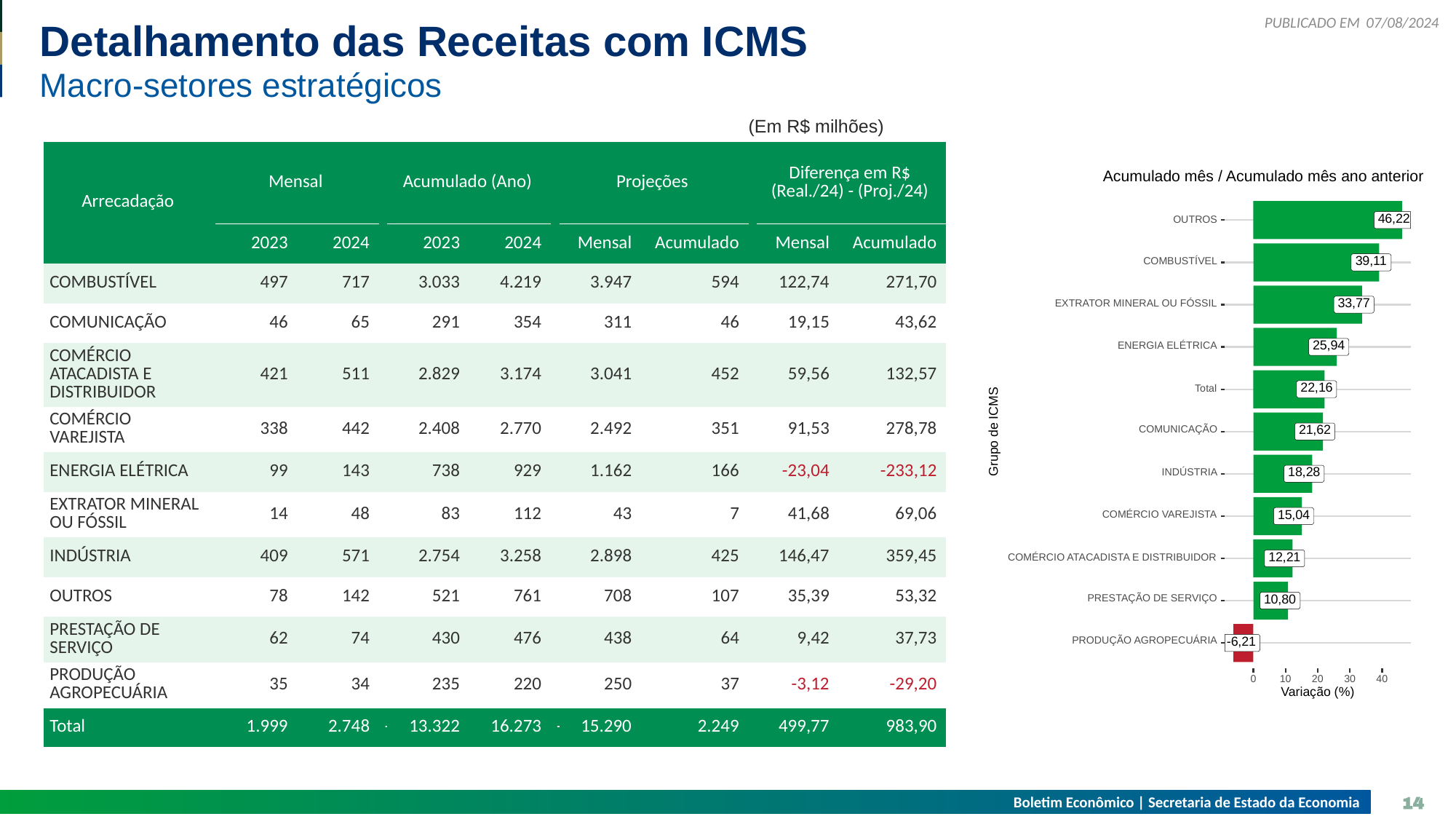

07/08/2024
# Detalhamento das Receitas com ICMS
Macro-setores estratégicos
(Em R$ milhões)
| Arrecadação | Mensal | Mensal |  | Acumulado (Ano) | Acumulado (Ano) |  | Projeções | Projeções |  | Diferença em R$ (Real./24) - (Proj./24) | Diferença em R$ (Real./24) - (Proj./24) |
| --- | --- | --- | --- | --- | --- | --- | --- | --- | --- | --- | --- |
| Arrecadação | 2023 | 2024 |  | 2023 | 2024 |  | Mensal | Acumulado |  | Mensal | Acumulado |
| COMBUSTÍVEL | 497 | 717 |  | 3.033 | 4.219 |  | 3.947 | 594 |  | 122,74 | 271,70 |
| COMUNICAÇÃO | 46 | 65 |  | 291 | 354 |  | 311 | 46 |  | 19,15 | 43,62 |
| COMÉRCIO ATACADISTA E DISTRIBUIDOR | 421 | 511 |  | 2.829 | 3.174 |  | 3.041 | 452 |  | 59,56 | 132,57 |
| COMÉRCIO VAREJISTA | 338 | 442 |  | 2.408 | 2.770 |  | 2.492 | 351 |  | 91,53 | 278,78 |
| ENERGIA ELÉTRICA | 99 | 143 |  | 738 | 929 |  | 1.162 | 166 |  | -23,04 | -233,12 |
| EXTRATOR MINERAL OU FÓSSIL | 14 | 48 |  | 83 | 112 |  | 43 | 7 |  | 41,68 | 69,06 |
| INDÚSTRIA | 409 | 571 |  | 2.754 | 3.258 |  | 2.898 | 425 |  | 146,47 | 359,45 |
| OUTROS | 78 | 142 |  | 521 | 761 |  | 708 | 107 |  | 35,39 | 53,32 |
| PRESTAÇÃO DE SERVIÇO | 62 | 74 |  | 430 | 476 |  | 438 | 64 |  | 9,42 | 37,73 |
| PRODUÇÃO AGROPECUÁRIA | 35 | 34 |  | 235 | 220 |  | 250 | 37 |  | -3,12 | -29,20 |
| Total | 1.999 | 2.748 | - | 13.322 | 16.273 | - | 15.290 | 2.249 |  | 499,77 | 983,90 |

Acumulado mês / Acumulado mês ano anterior

46,22
OUTROS

39,11
COMBUSTÍVEL

33,77
EXTRATOR MINERAL OU FÓSSIL

25,94
ENERGIA ELÉTRICA

22,16
Total

COMUNICAÇÃO
21,62
Grupo de ICMS

18,28
INDÚSTRIA

15,04
COMÉRCIO VAREJISTA

12,21
COMÉRCIO ATACADISTA E DISTRIBUIDOR

PRESTAÇÃO DE SERVIÇO
10,80

PRODUÇÃO AGROPECUÁRIA
-6,21

30
0
10
20
40
Variação (%)
Boletim Econômico | Secretaria de Estado da Economia
14